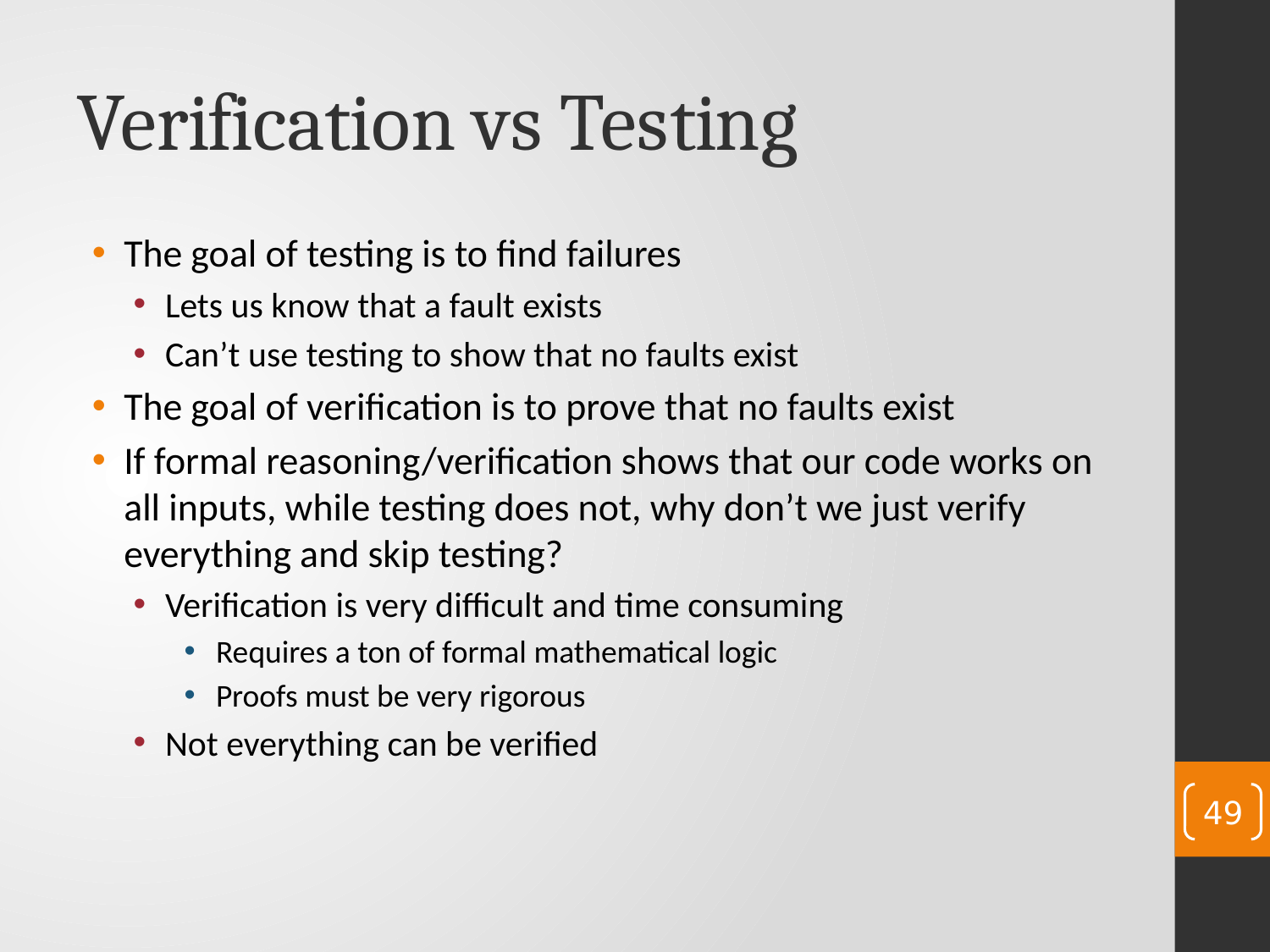

# Verification vs Testing
The goal of testing is to find failures
Lets us know that a fault exists
Can’t use testing to show that no faults exist
The goal of verification is to prove that no faults exist
If formal reasoning/verification shows that our code works on all inputs, while testing does not, why don’t we just verify everything and skip testing?
Verification is very difficult and time consuming
Requires a ton of formal mathematical logic
Proofs must be very rigorous
Not everything can be verified
49